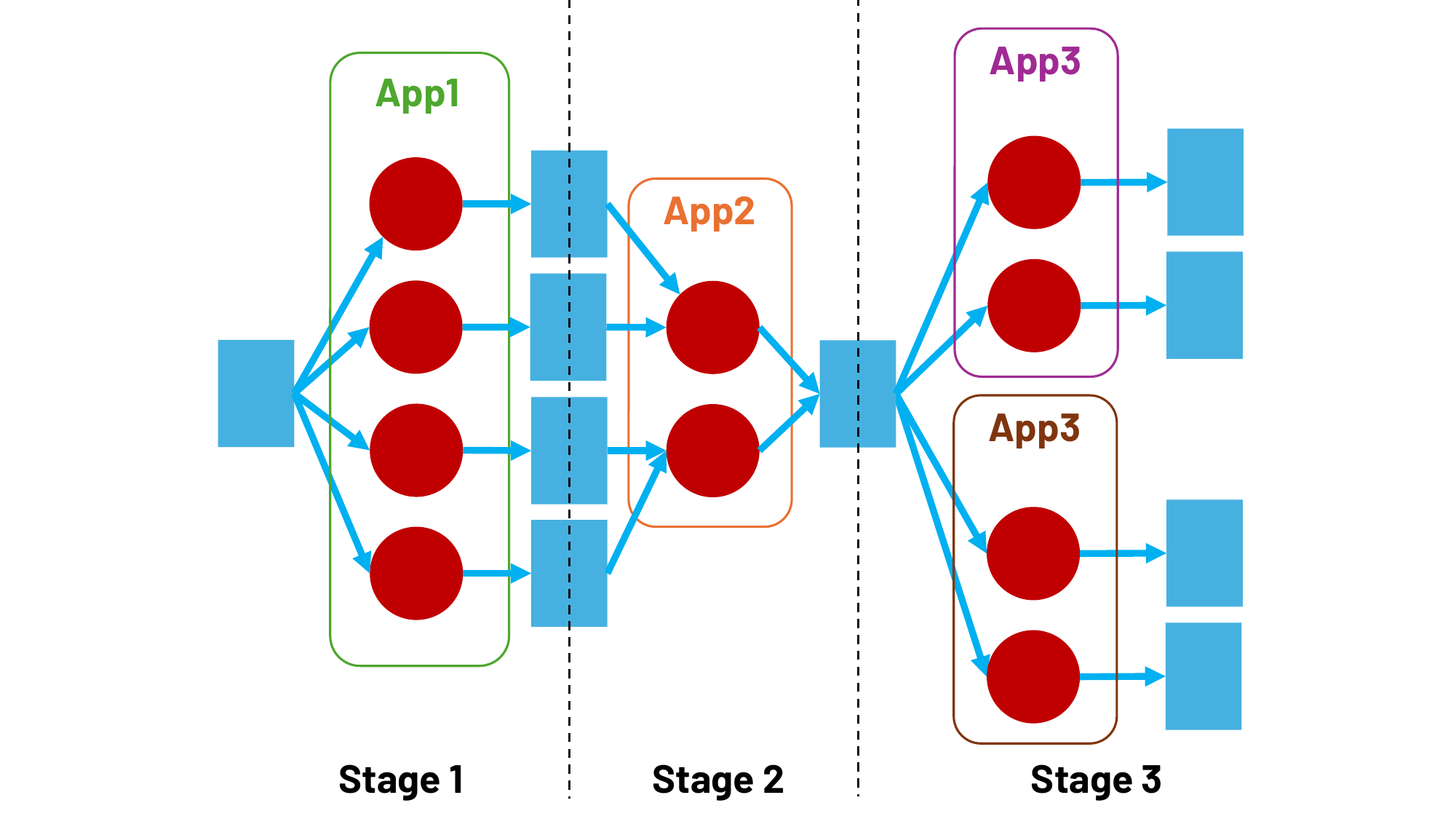

App3

App1

App2

App3

Stage 2
Stage 1
Stage 3